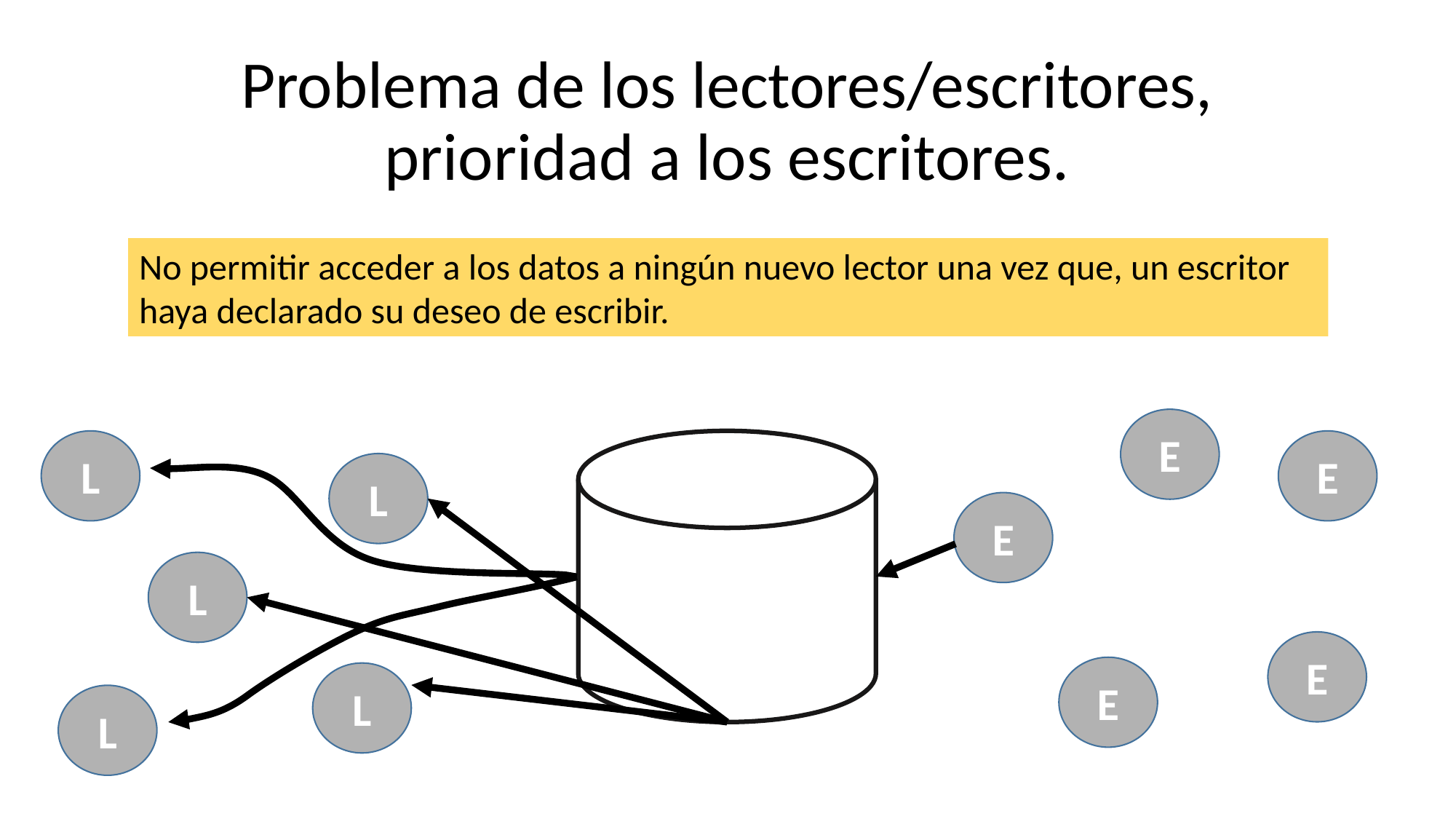

# Problema de los lectores/escritores, prioridad a los escritores.
No permitir acceder a los datos a ningún nuevo lector una vez que, un escritor haya declarado su deseo de escribir.
E
L

E
L

E
L

E
E
L
L